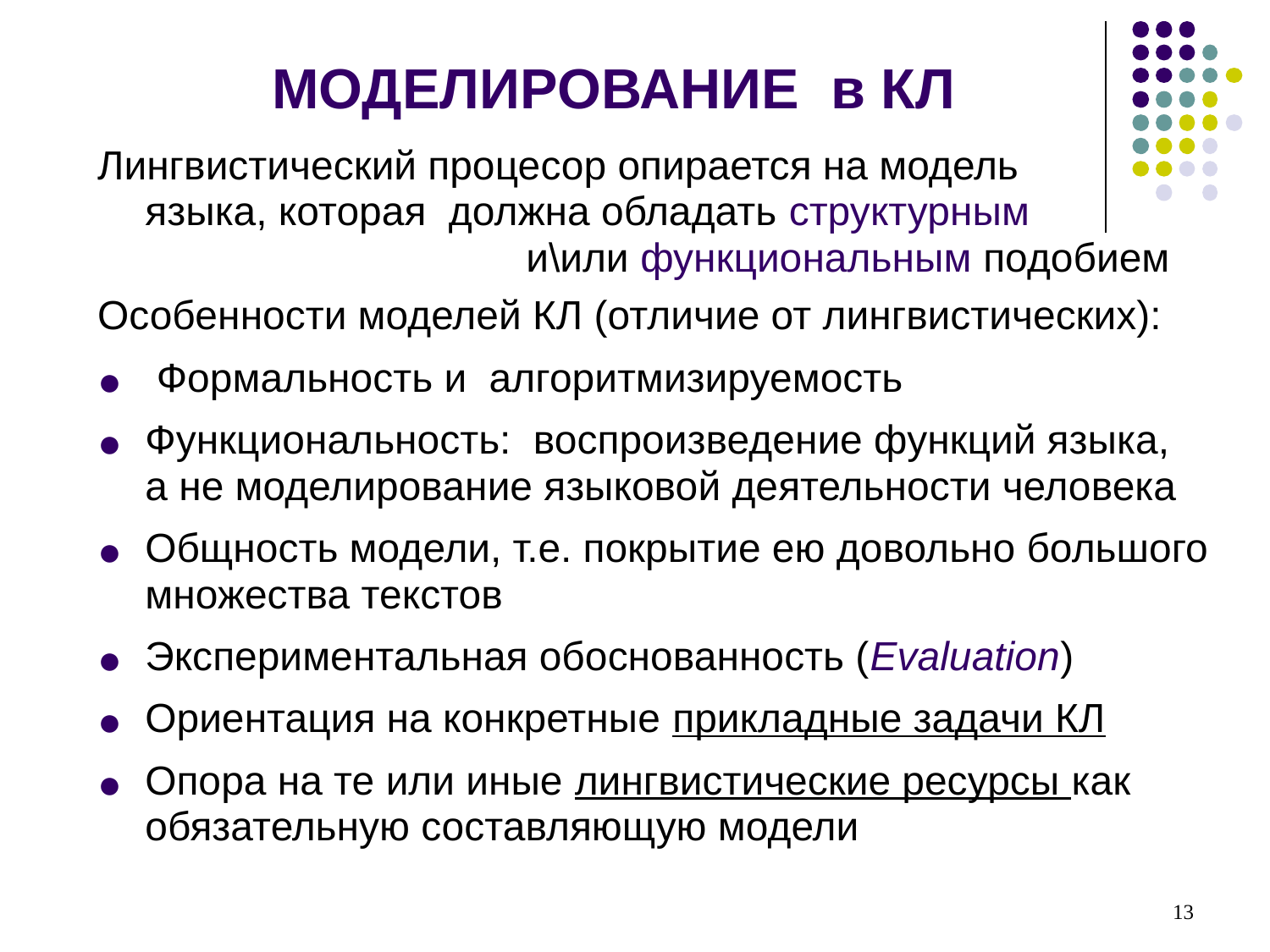

МОДЕЛИРОВАНИЕ  в КЛ
Лингвистический процесор опирается на модель
языка, которая  должна обладать структурным
 			и\или функциональным подобием
Особенности моделей КЛ (отличие от лингвистических):
 Формальность и  алгоритмизируемость
Функциональность:  воспроизведение функций языка,
а не моделирование языковой деятельности человека
Общность модели, т.е. покрытие ею довольно большого множества текстов
Экспериментальная обоснованность (Evaluation)
Ориентация на конкретные прикладные задачи КЛ
Опора на те или иные лингвистические ресурсы как обязательную составляющую модели

13